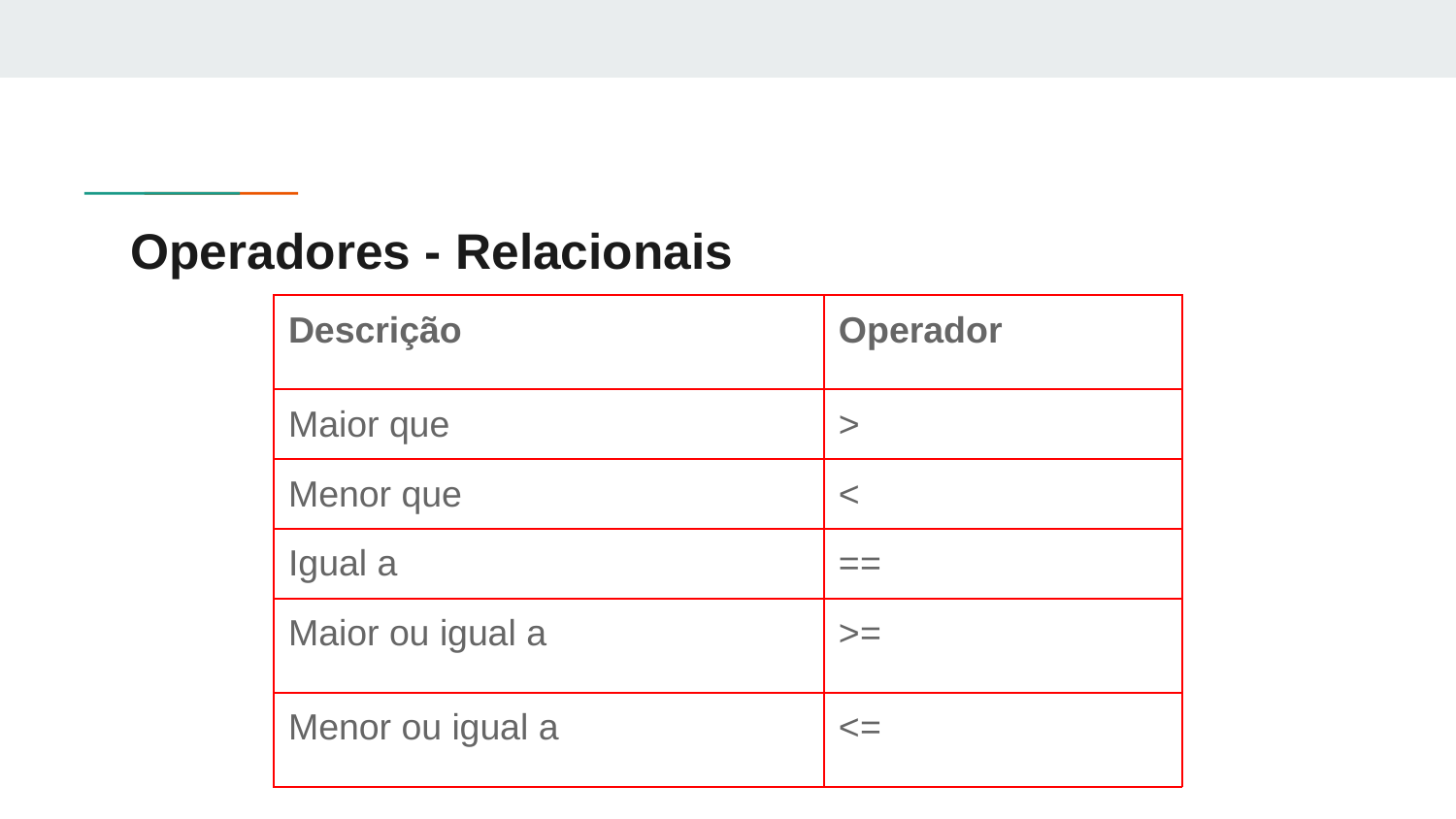

# Operadores - Relacionais
| Descrição | Operador |
| --- | --- |
| Maior que | > |
| Menor que | < |
| Igual a | == |
| Maior ou igual a | >= |
| Menor ou igual a | <= |